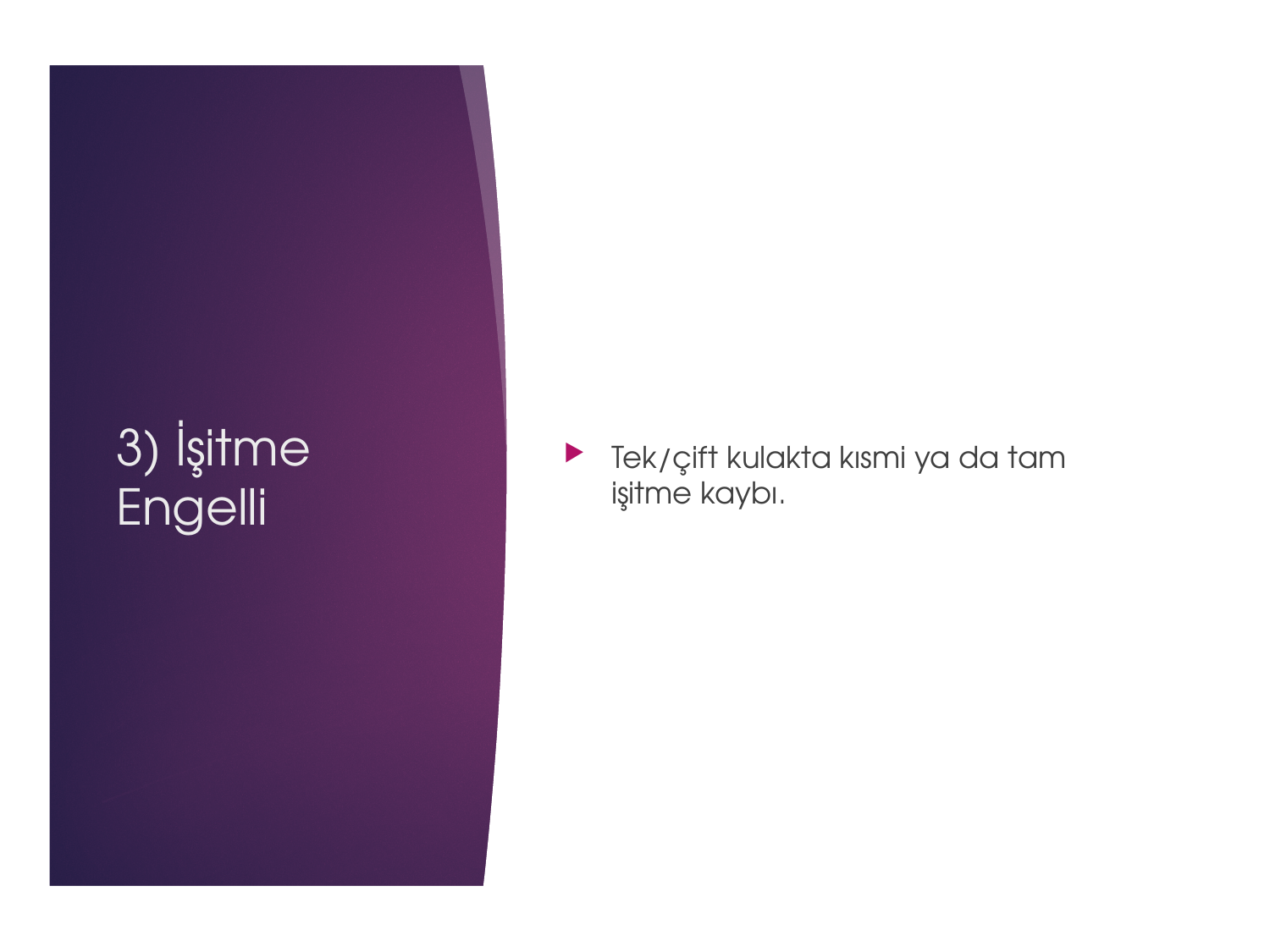

Tek/çift kulakta kısmi ya da tam işitme kaybı.

# 3) İşitme Engelli